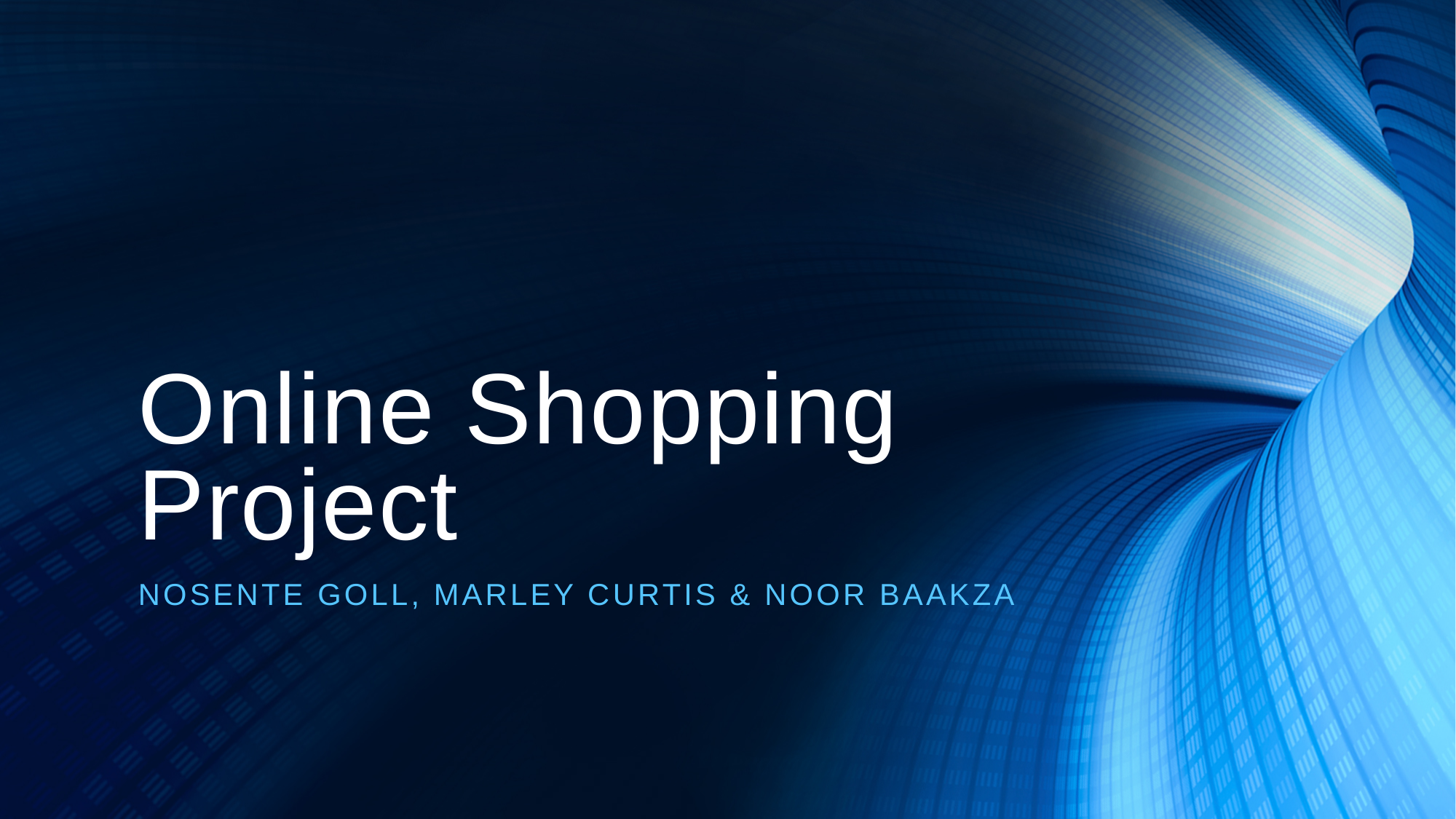

# Online Shopping Project
Nosente Goll, Marley Curtis & Noor Baakza